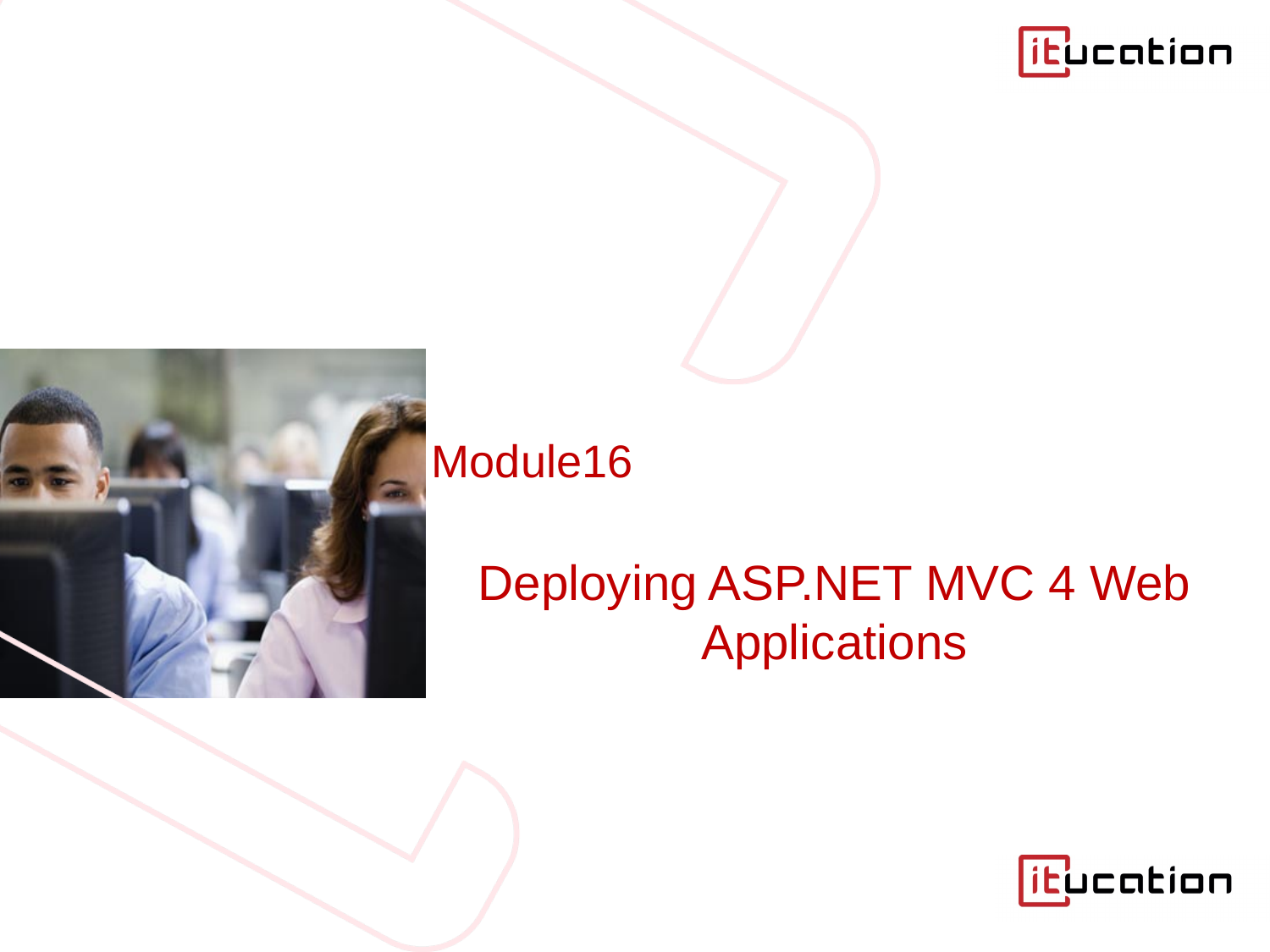

# Module16
Deploying ASP.NET MVC 4 Web Applications